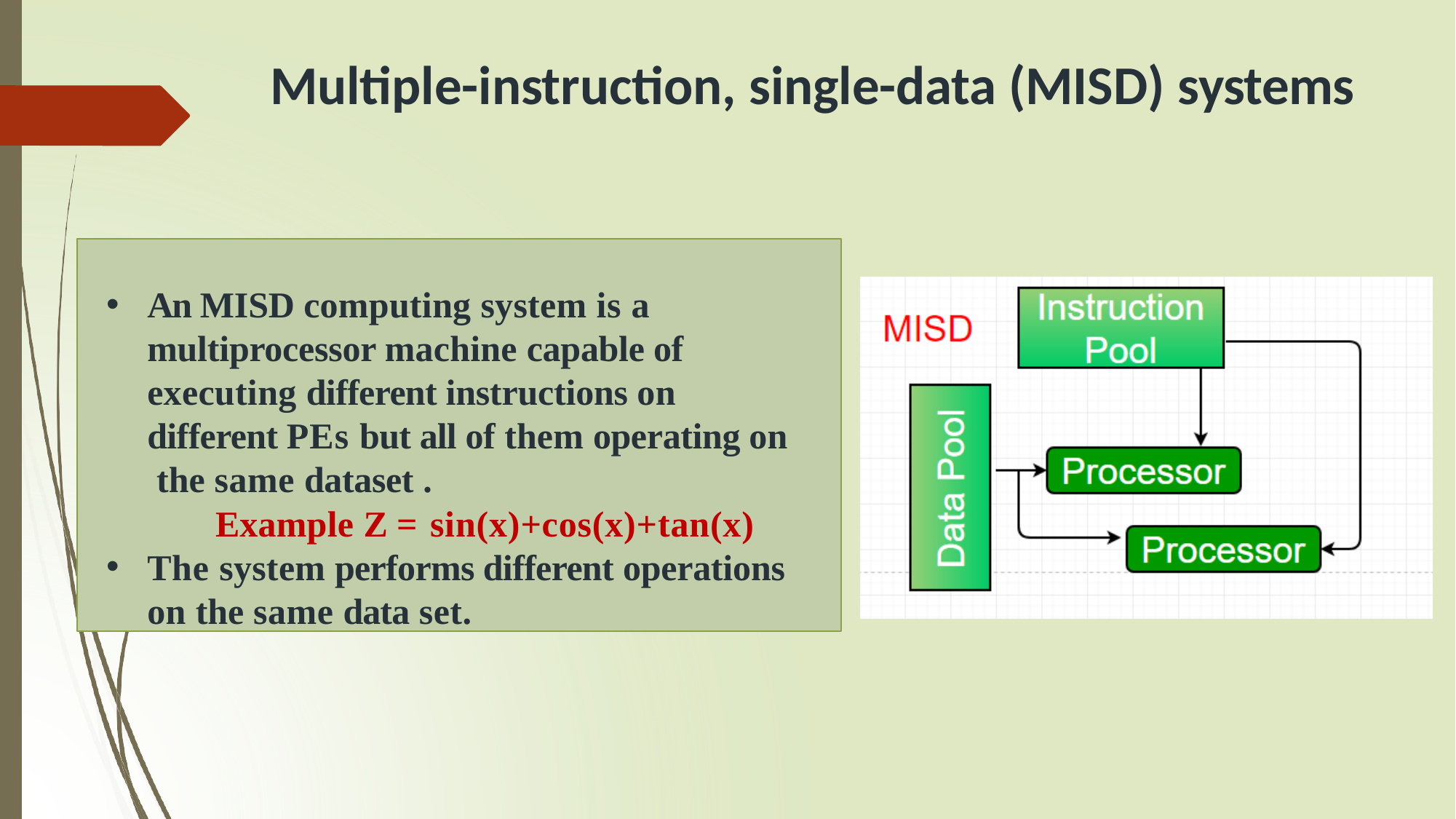

# Multiple-instruction, single-data (MISD) systems

An MISD computing system is a  multiprocessor machine capable of  executing different instructions on  different PEs but all of them operating on  the same dataset .
Example Z = sin(x)+cos(x)+tan(x)
The system performs different operations
on the same data set.